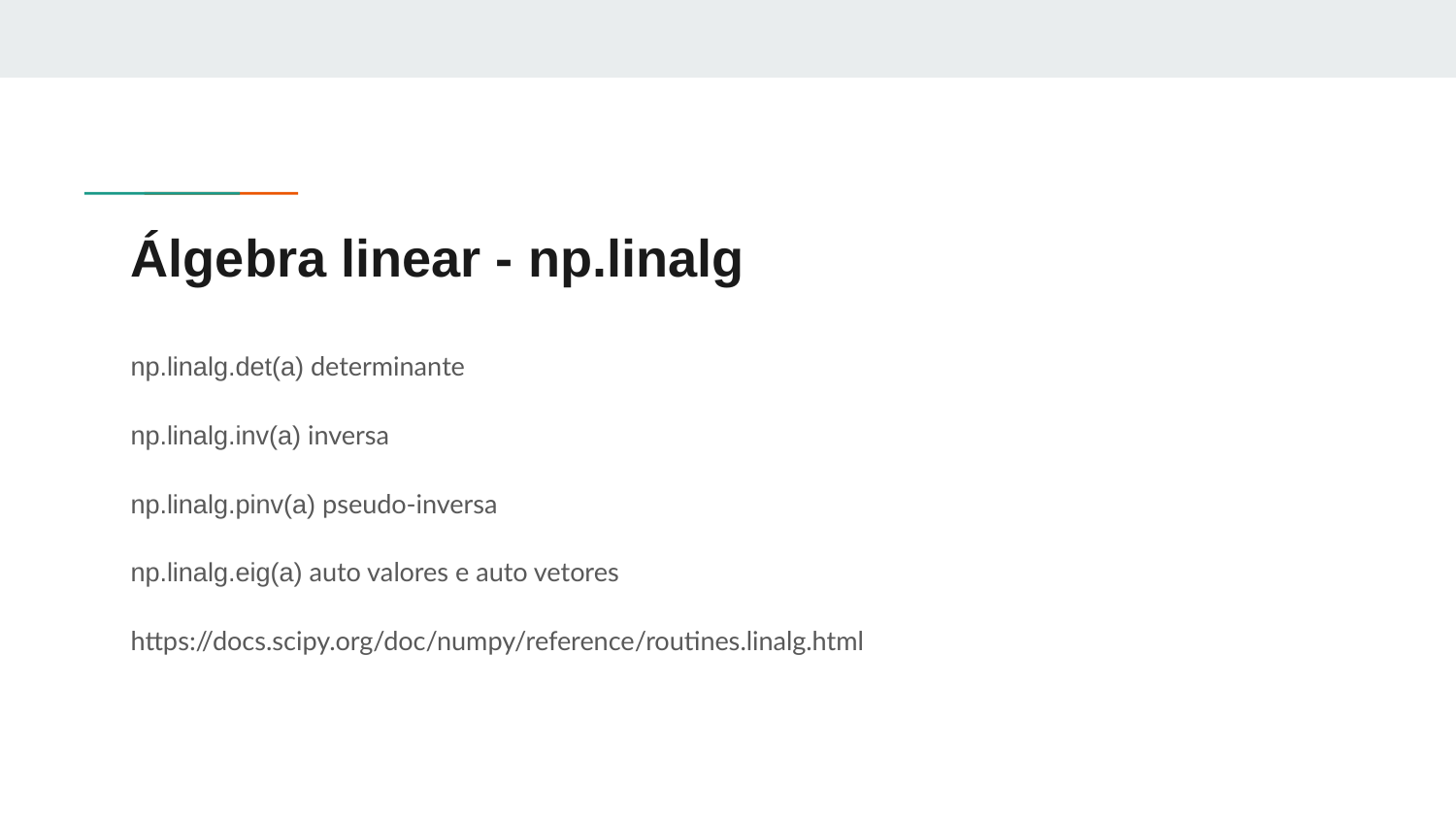

# Álgebra linear - np.linalg
np.linalg.det(a) determinante
np.linalg.inv(a) inversa
np.linalg.pinv(a) pseudo-inversa
np.linalg.eig(a) auto valores e auto vetores
https://docs.scipy.org/doc/numpy/reference/routines.linalg.html